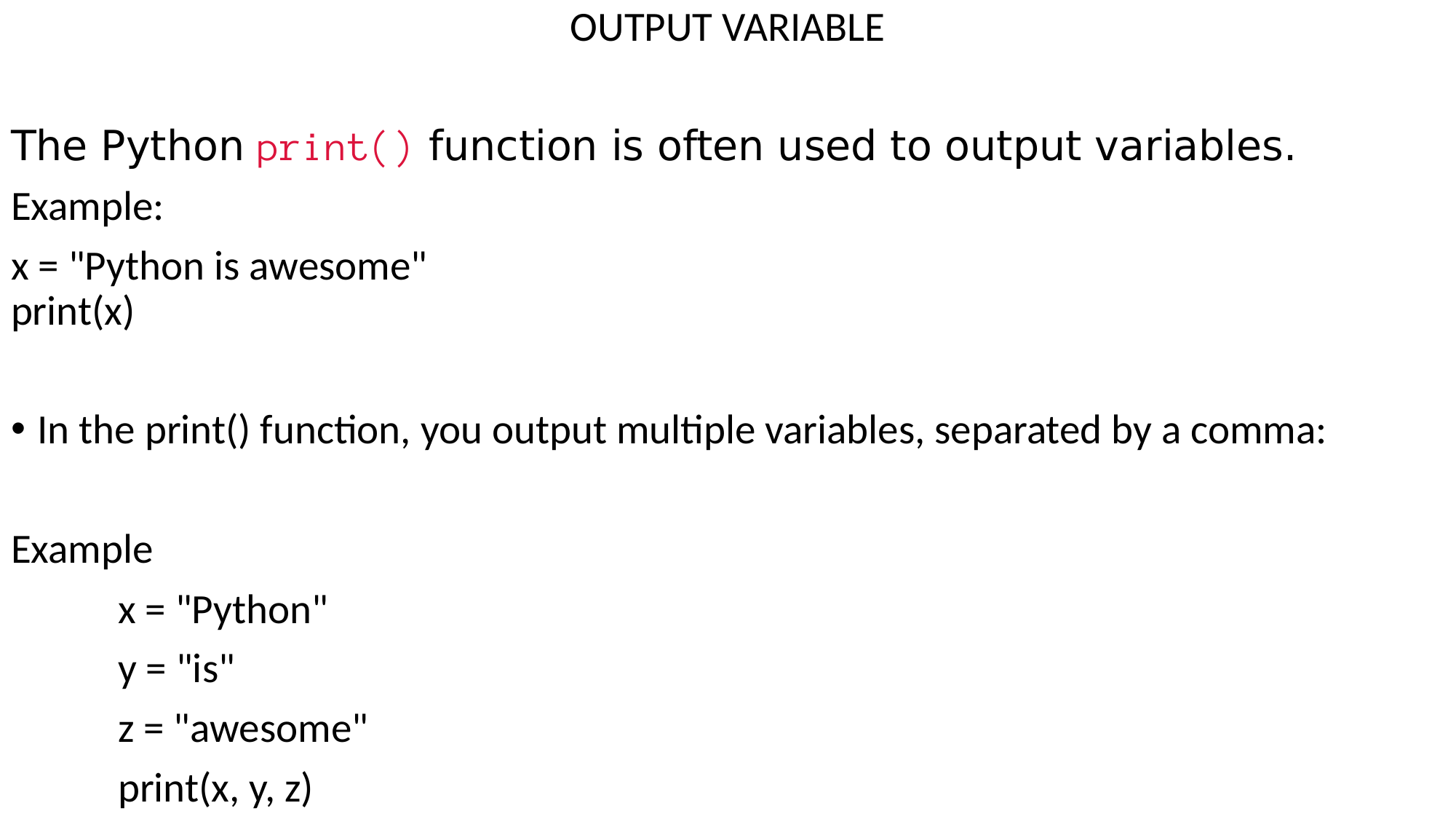

OUTPUT VARIABLE

The Python print() function is often used to output variables.
Example:
x = "Python is awesome"
print(x)

In the print() function, you output multiple variables, separated by a comma:

Example
	x = "Python"
	y = "is"
	z = "awesome"
	print(x, y, z)